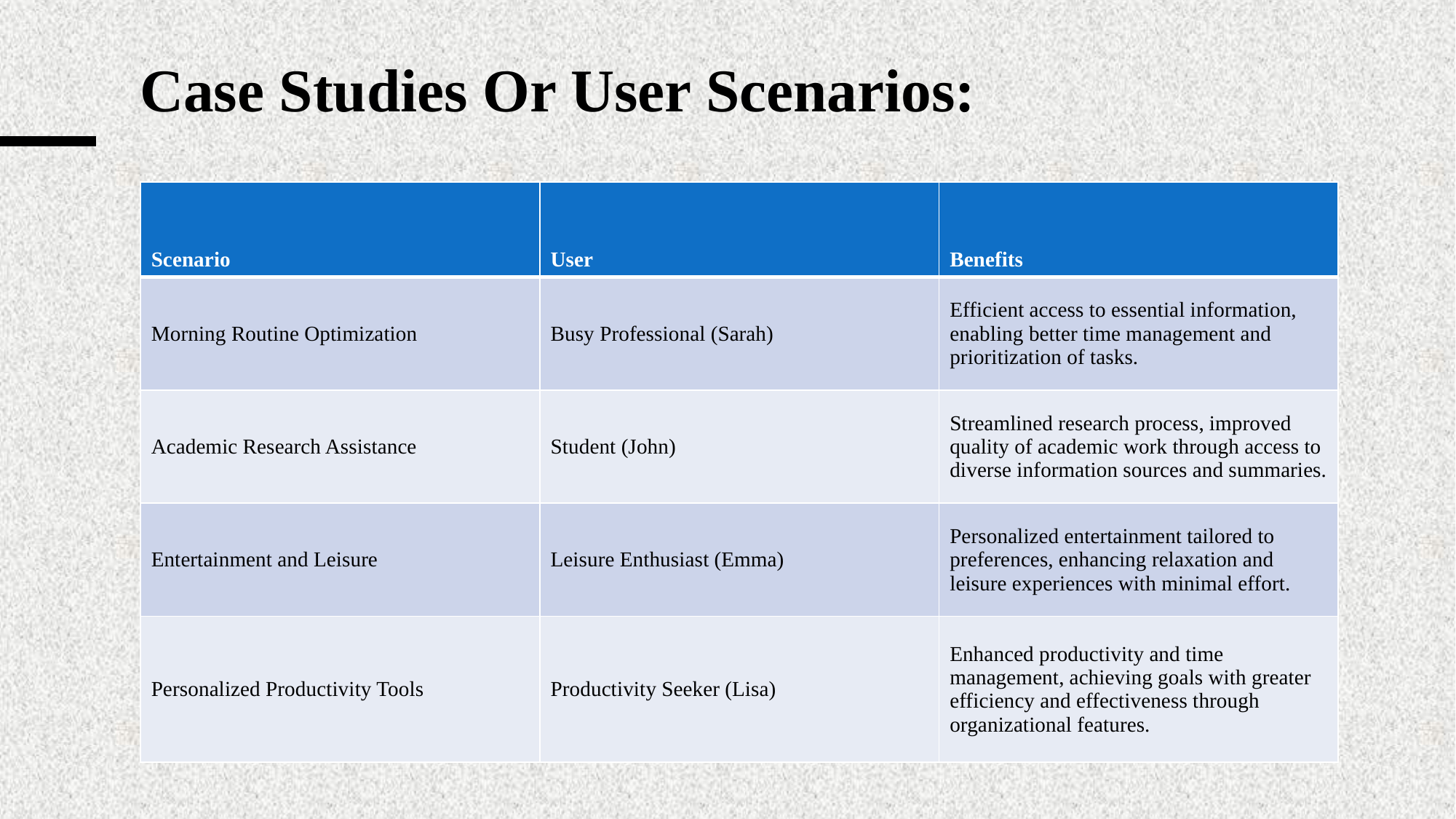

# Case Studies Or User Scenarios:
| Scenario | User | Benefits |
| --- | --- | --- |
| Morning Routine Optimization | Busy Professional (Sarah) | Efficient access to essential information, enabling better time management and prioritization of tasks. |
| Academic Research Assistance | Student (John) | Streamlined research process, improved quality of academic work through access to diverse information sources and summaries. |
| Entertainment and Leisure | Leisure Enthusiast (Emma) | Personalized entertainment tailored to preferences, enhancing relaxation and leisure experiences with minimal effort. |
| Personalized Productivity Tools | Productivity Seeker (Lisa) | Enhanced productivity and time management, achieving goals with greater efficiency and effectiveness through organizational features. |